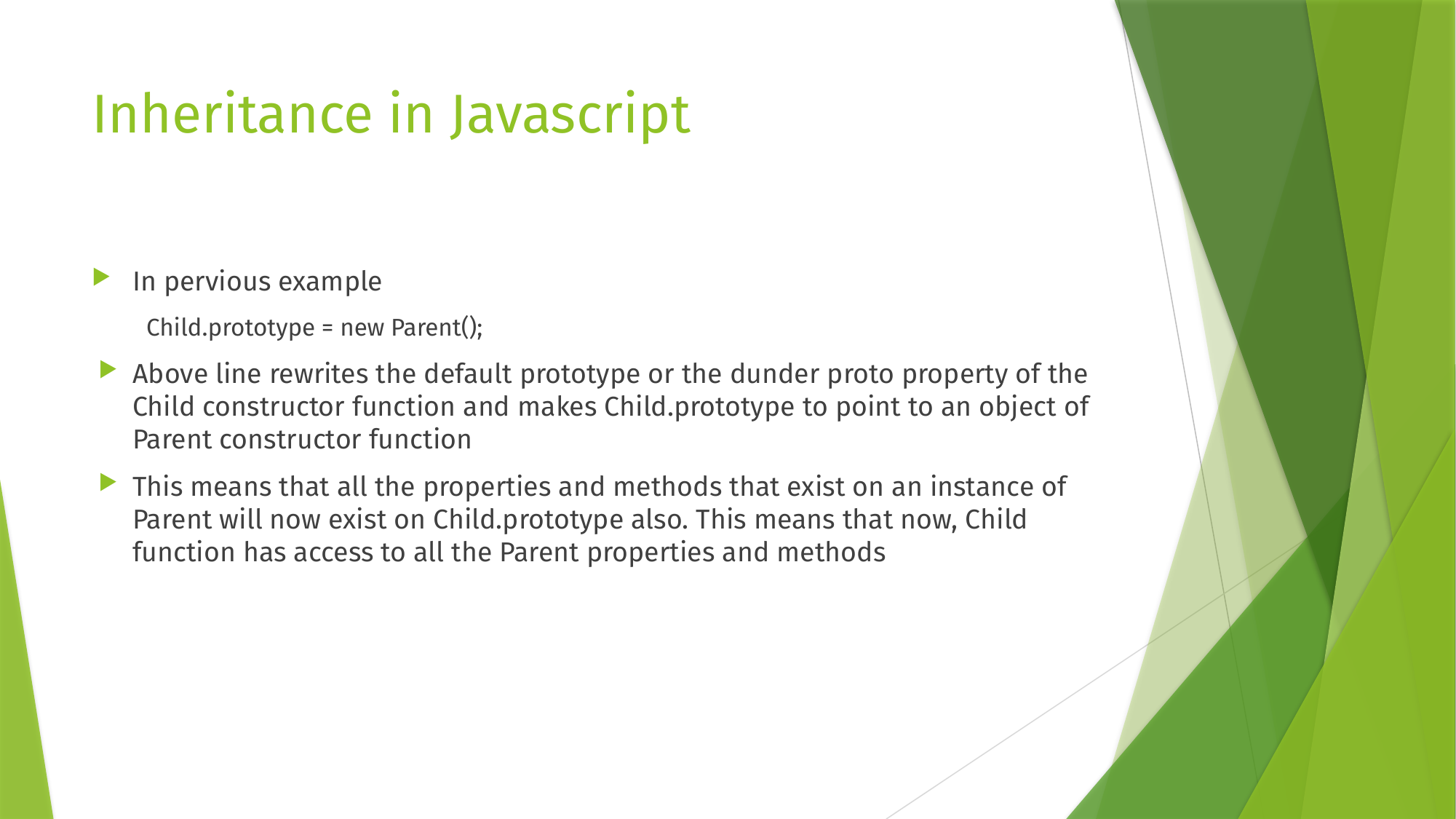

# Inheritance in Javascript
In pervious example
Child.prototype = new Parent();
Above line rewrites the default prototype or the dunder proto property of the Child constructor function and makes Child.prototype to point to an object of Parent constructor function
This means that all the properties and methods that exist on an instance of Parent will now exist on Child.prototype also. This means that now, Child function has access to all the Parent properties and methods